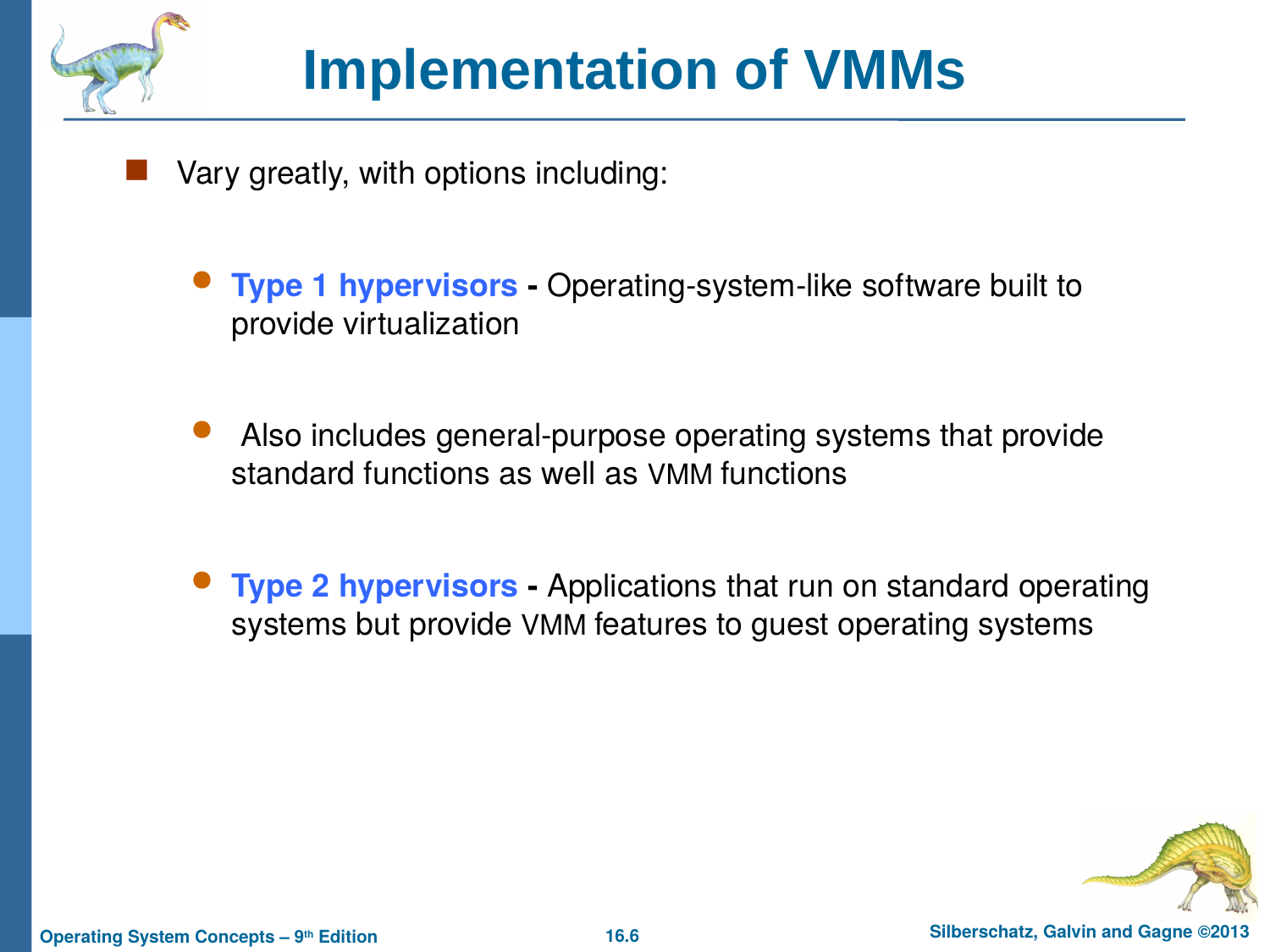

# Implementation of VMMs
Vary greatly, with options including:

Type 1 hypervisors - Operating-system-like software built to provide virtualization

 Also includes general-purpose operating systems that provide standard functions as well as VMM functions

Type 2 hypervisors - Applications that run on standard operating systems but provide VMM features to guest operating systems